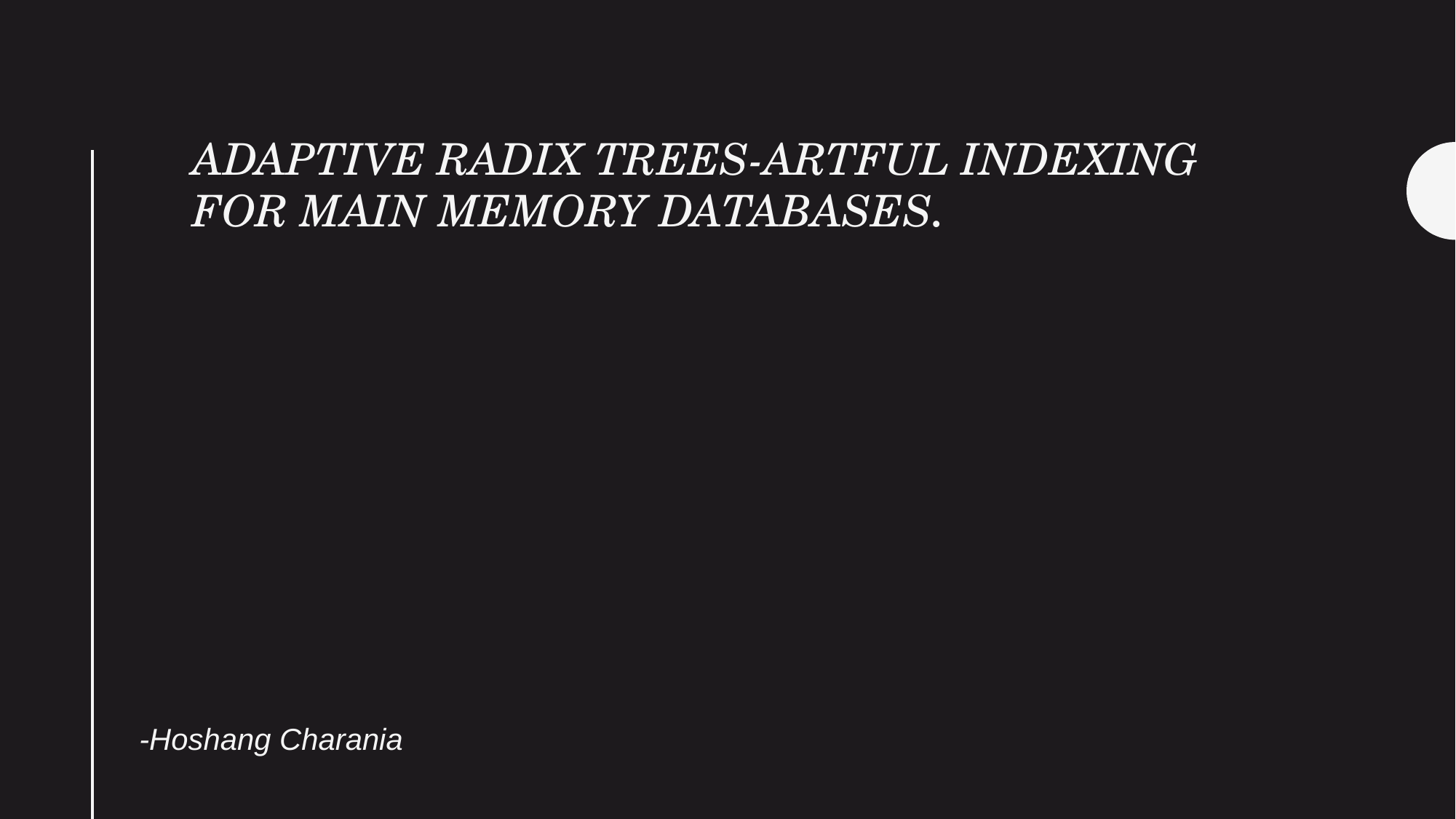

# Adaptive Radix Trees-ARTful indexing for main memory databases.
-Hoshang Charania